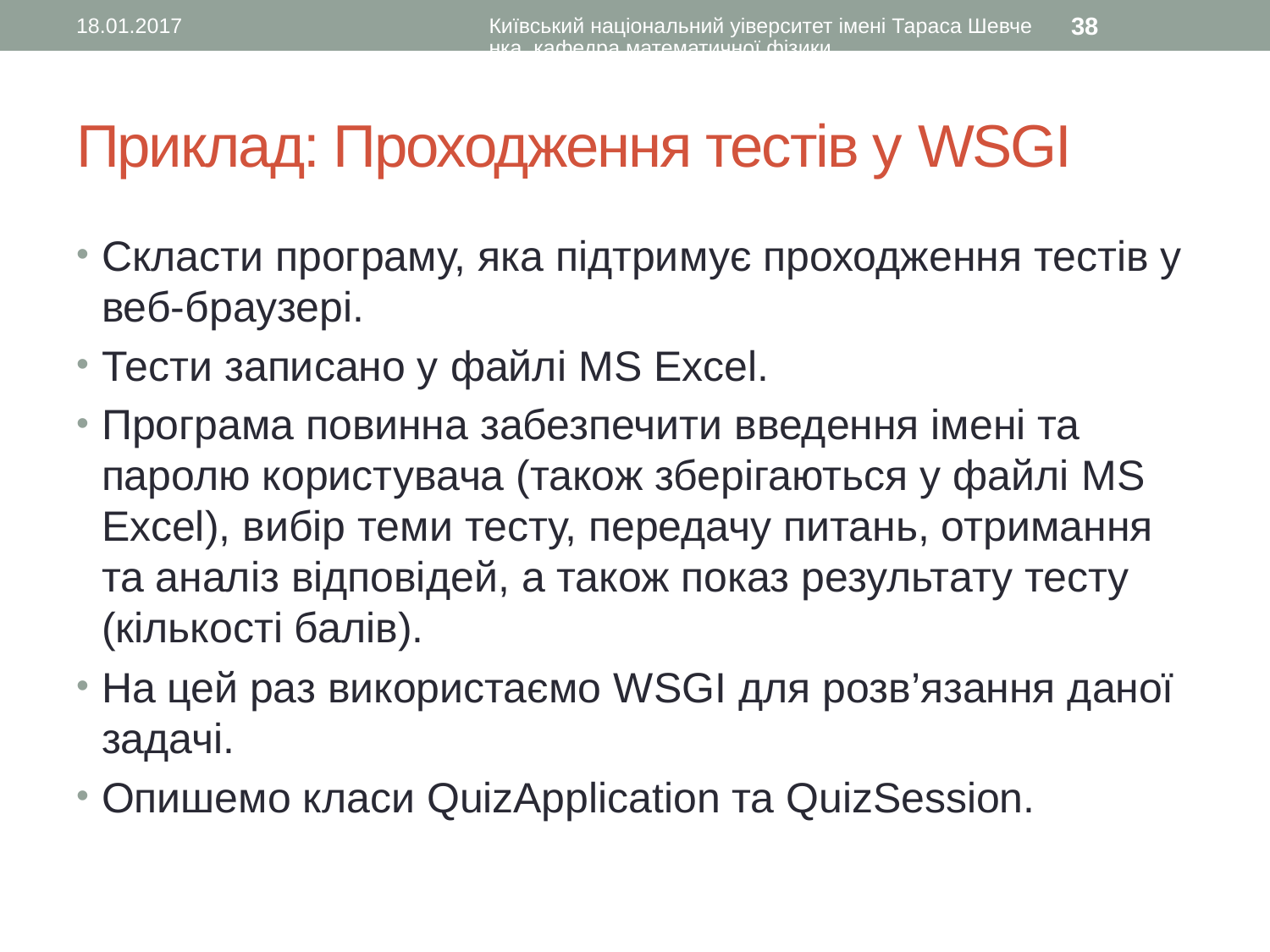

18.01.2017
Київський національний уіверситет імені Тараса Шевченка, кафедра математичної фізики
38
# Приклад: Проходження тестів у WSGI
Скласти програму, яка підтримує проходження тестів у веб-браузері.
Тести записано у файлі MS Excel.
Програма повинна забезпечити введення імені та паролю користувача (також зберігаються у файлі MS Excel), вибір теми тесту, передачу питань, отримання та аналіз відповідей, а також показ результату тесту (кількості балів).
На цей раз використаємо WSGI для розв’язання даної задачі.
Опишемо класи QuizApplication та QuizSession.